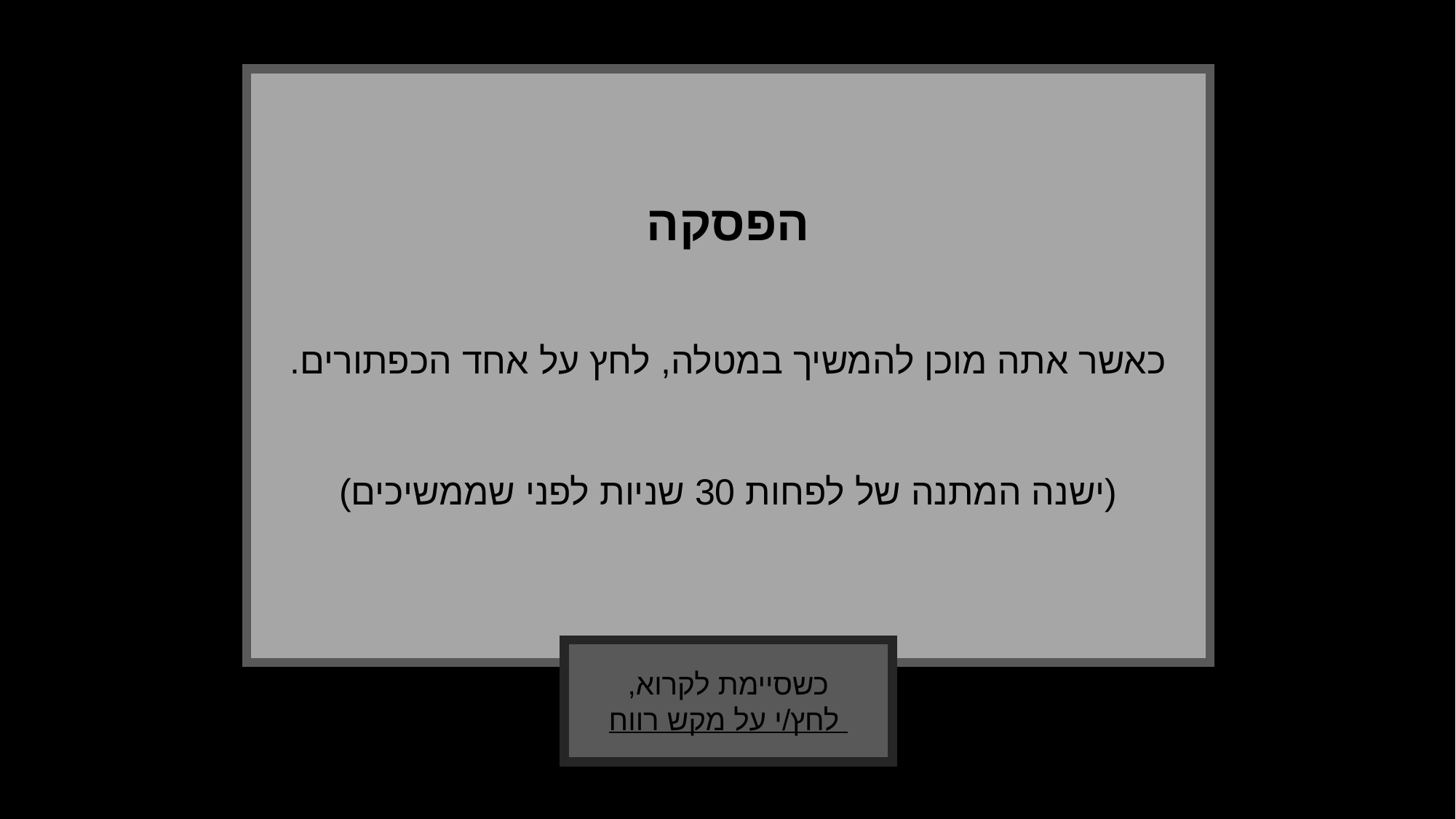

הפסקה

כאשר אתה מוכן להמשיך במטלה, לחץ על אחד הכפתורים.

(ישנה המתנה של לפחות 30 שניות לפני שממשיכים)

כשסיימת לקרוא,
 לחץ/י על מקש רווח